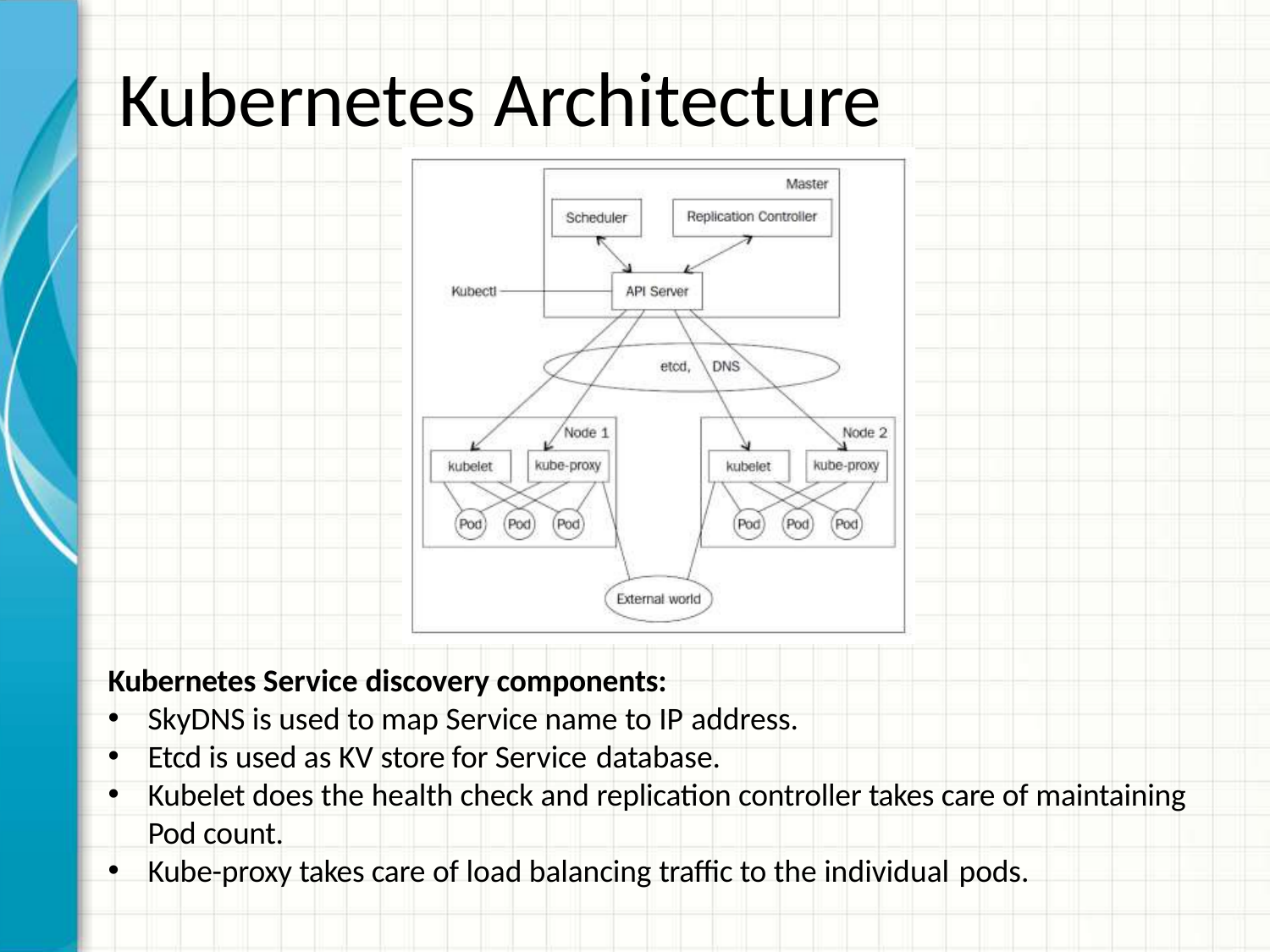

# Kubernetes Architecture

Kubernetes Service discovery components:
SkyDNS is used to map Service name to IP address.
Etcd is used as KV store for Service database.
Kubelet does the health check and replication controller takes care of maintaining  Pod count.
Kube-proxy takes care of load balancing traffic to the individual pods.